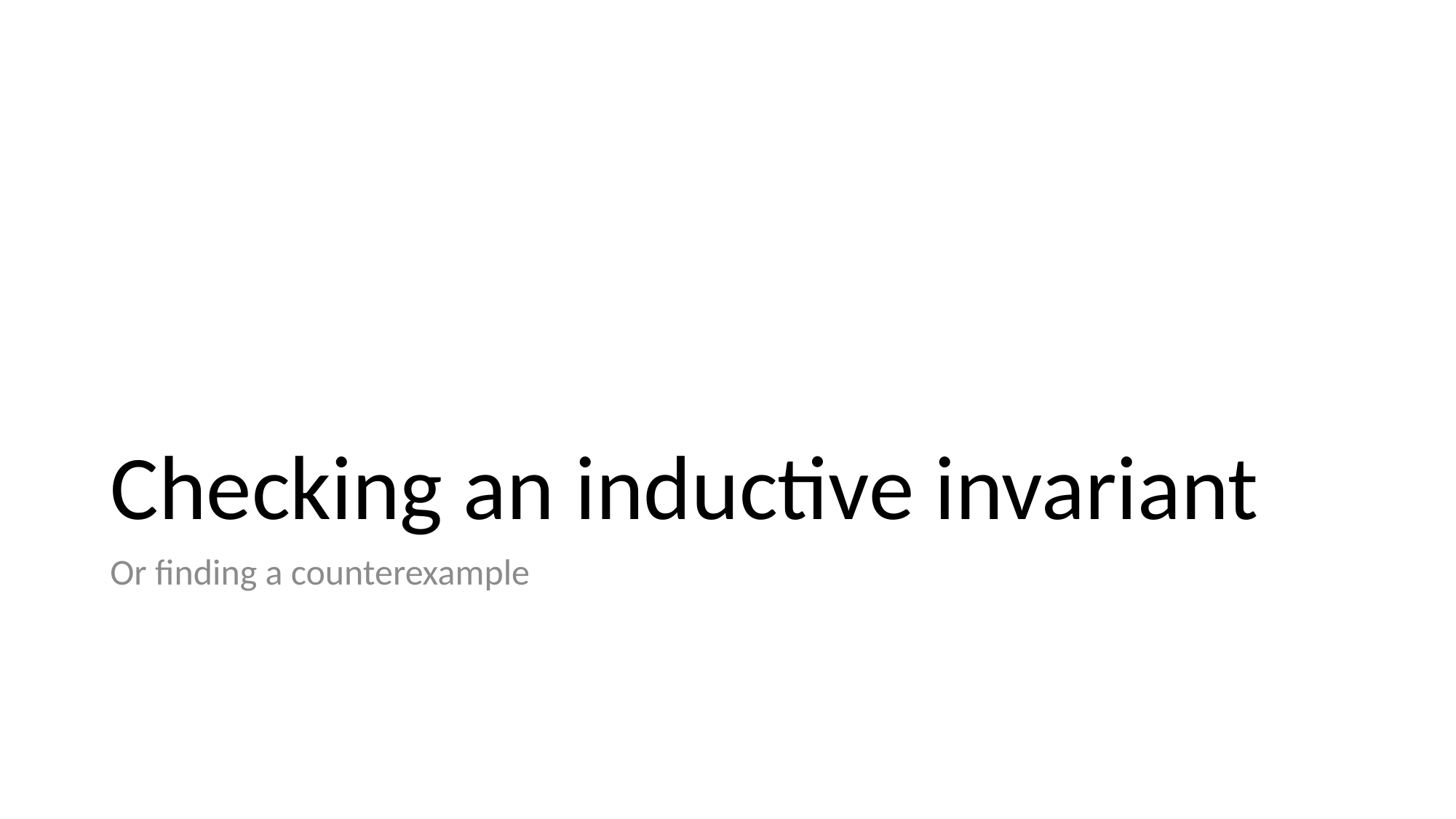

# Checking an inductive invariant
Or finding a counterexample